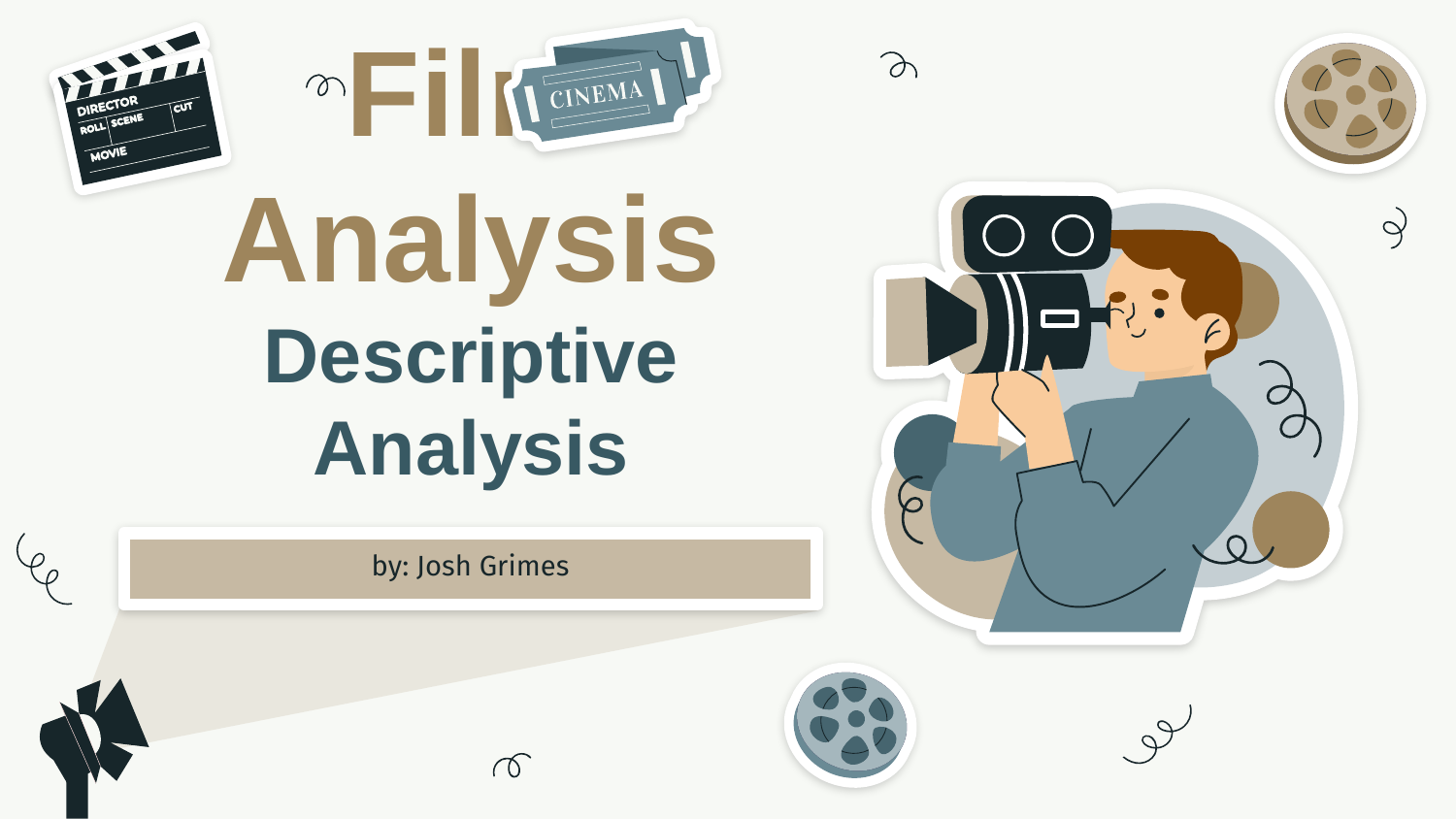

# Film Analysis Descriptive Analysis
by: Josh Grimes